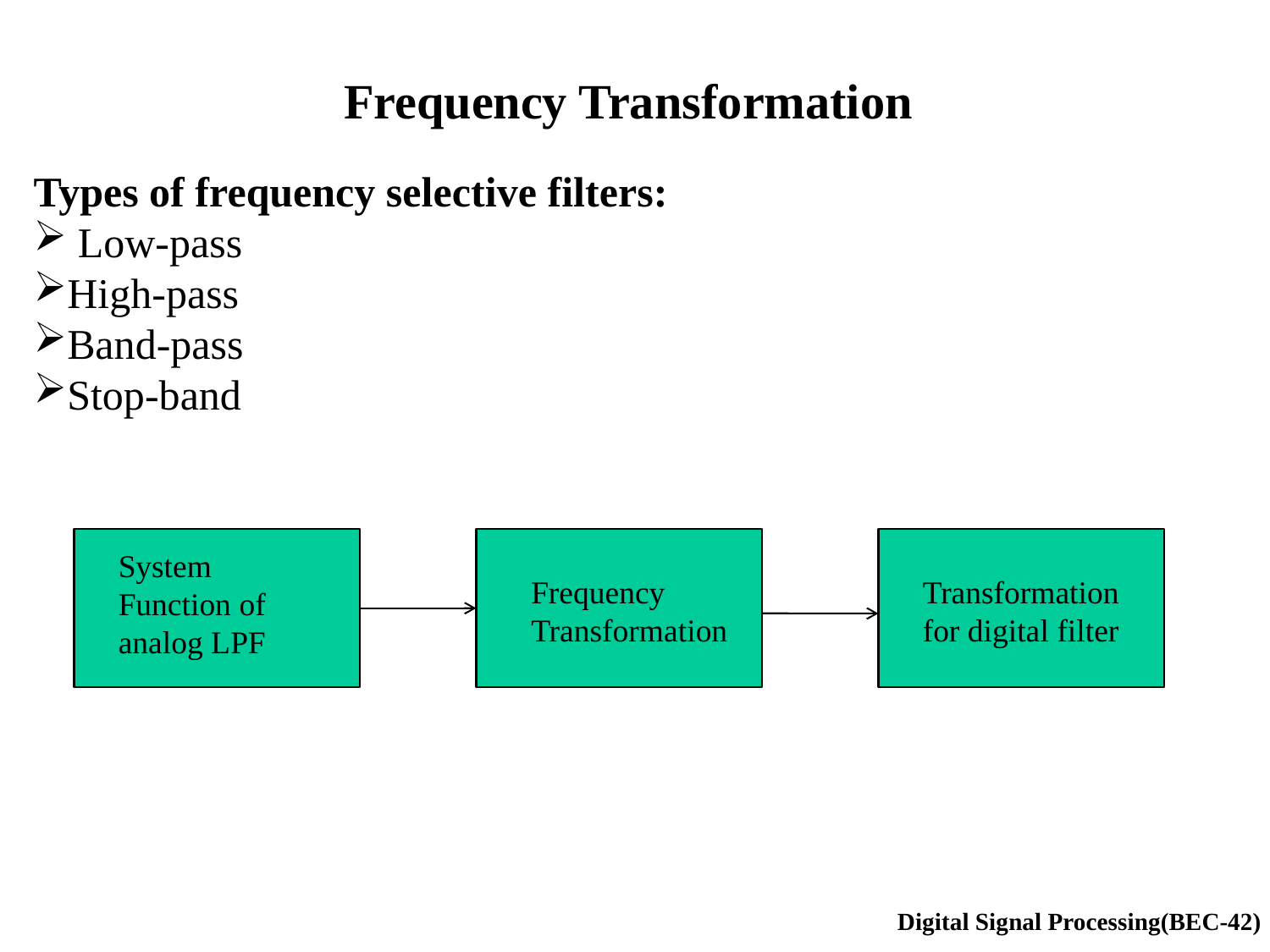

Frequency Transformation
Types of frequency selective filters:
 Low-pass
High-pass
Band-pass
Stop-band

System Function of analog LPF
Frequency Transformation
Transformation for digital filter
Digital Signal Processing(BEC-42)